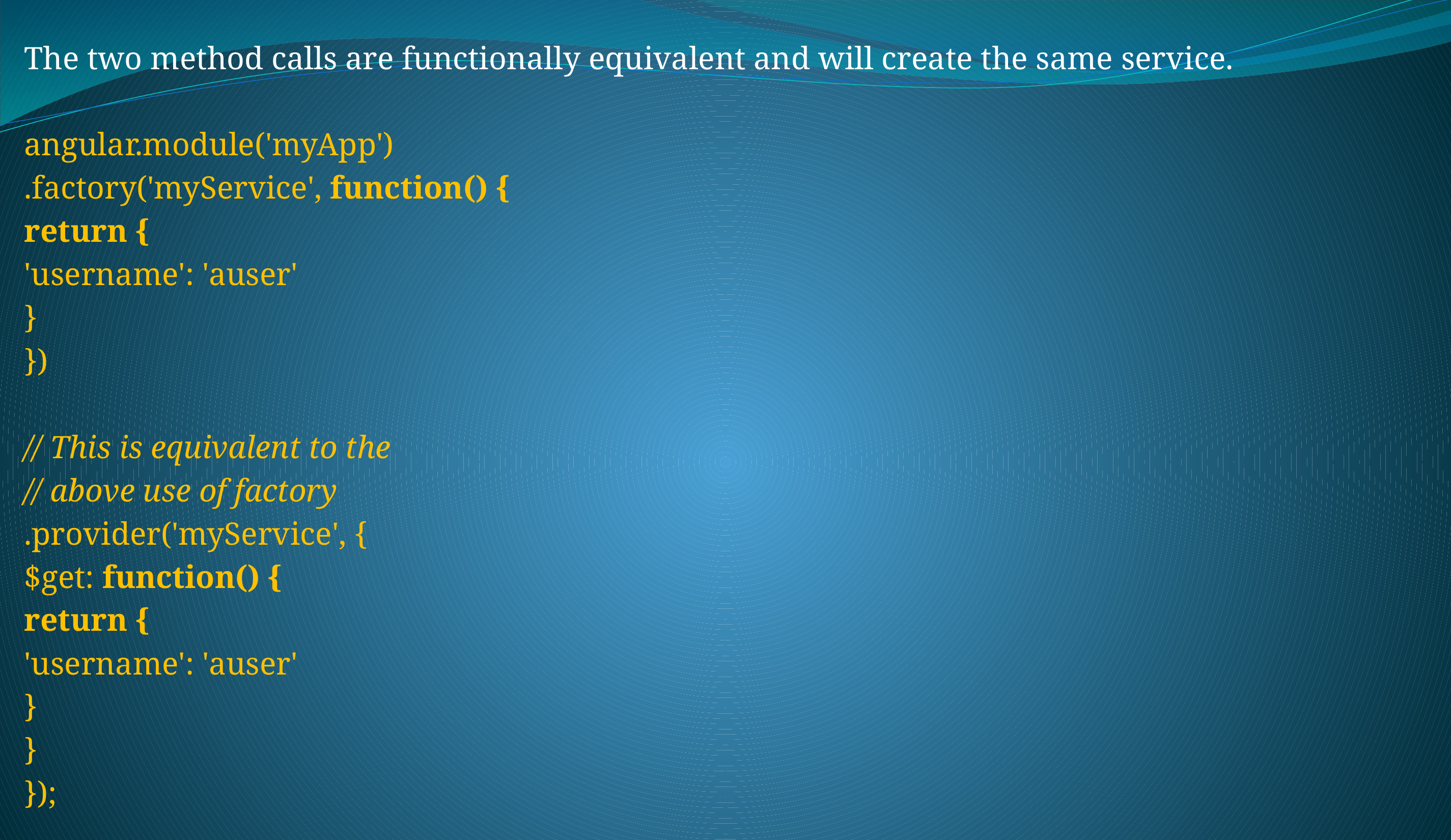

The two method calls are functionally equivalent and will create the same service.

angular.module('myApp')
.factory('myService', function() {
return {
'username': 'auser'
}
})

// This is equivalent to the
// above use of factory
.provider('myService', {
$get: function() {
return {
'username': 'auser'
}
}
});